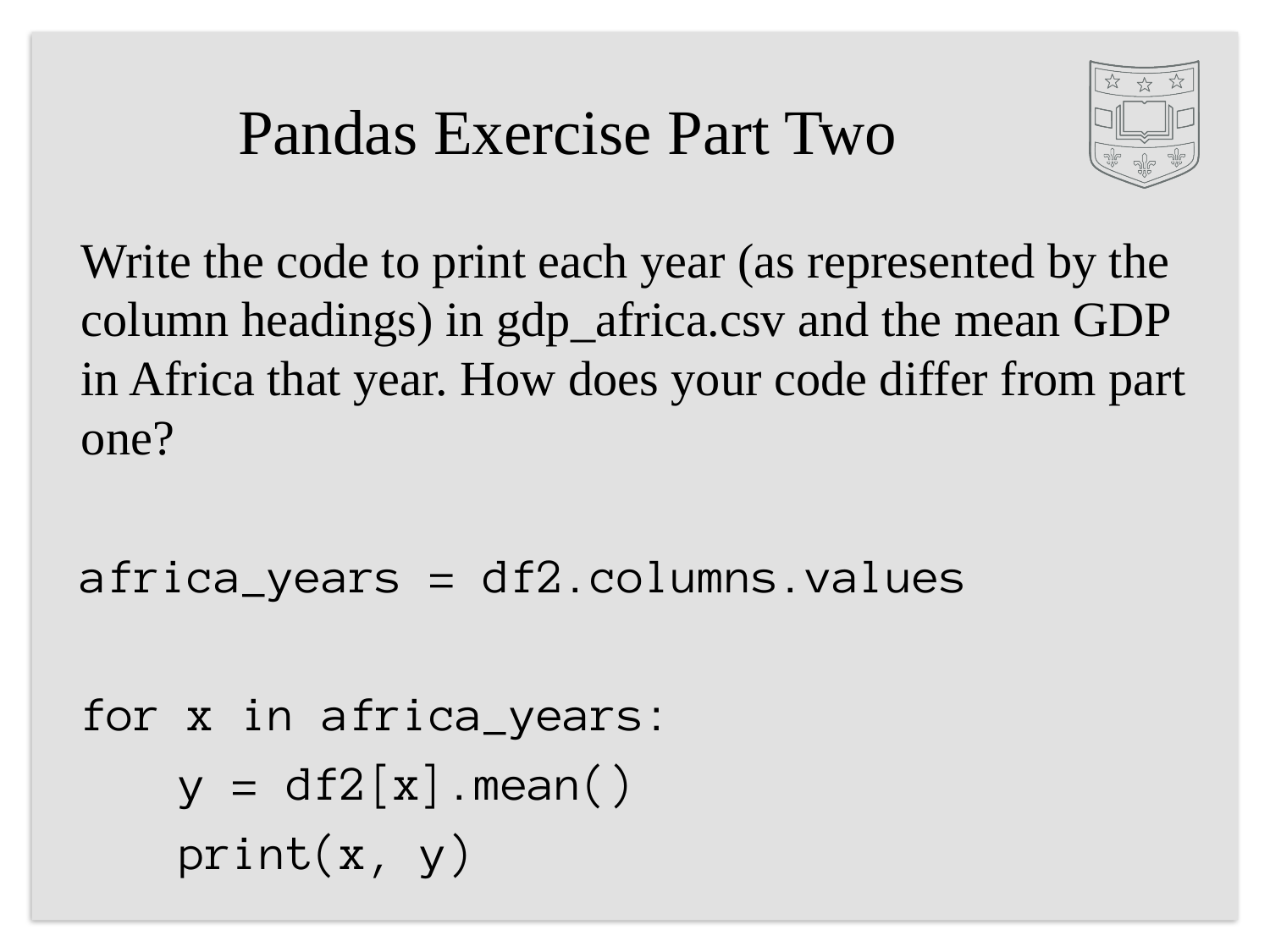

Pandas Exercise Part Two
# Write the code to print each year (as represented by the column headings) in gdp_africa.csv and the mean GDP in Africa that year. How does your code differ from part one?

africa_years = df2.columns.values

for x in africa_years:
  y = df2[x].mean()
  print(x, y)